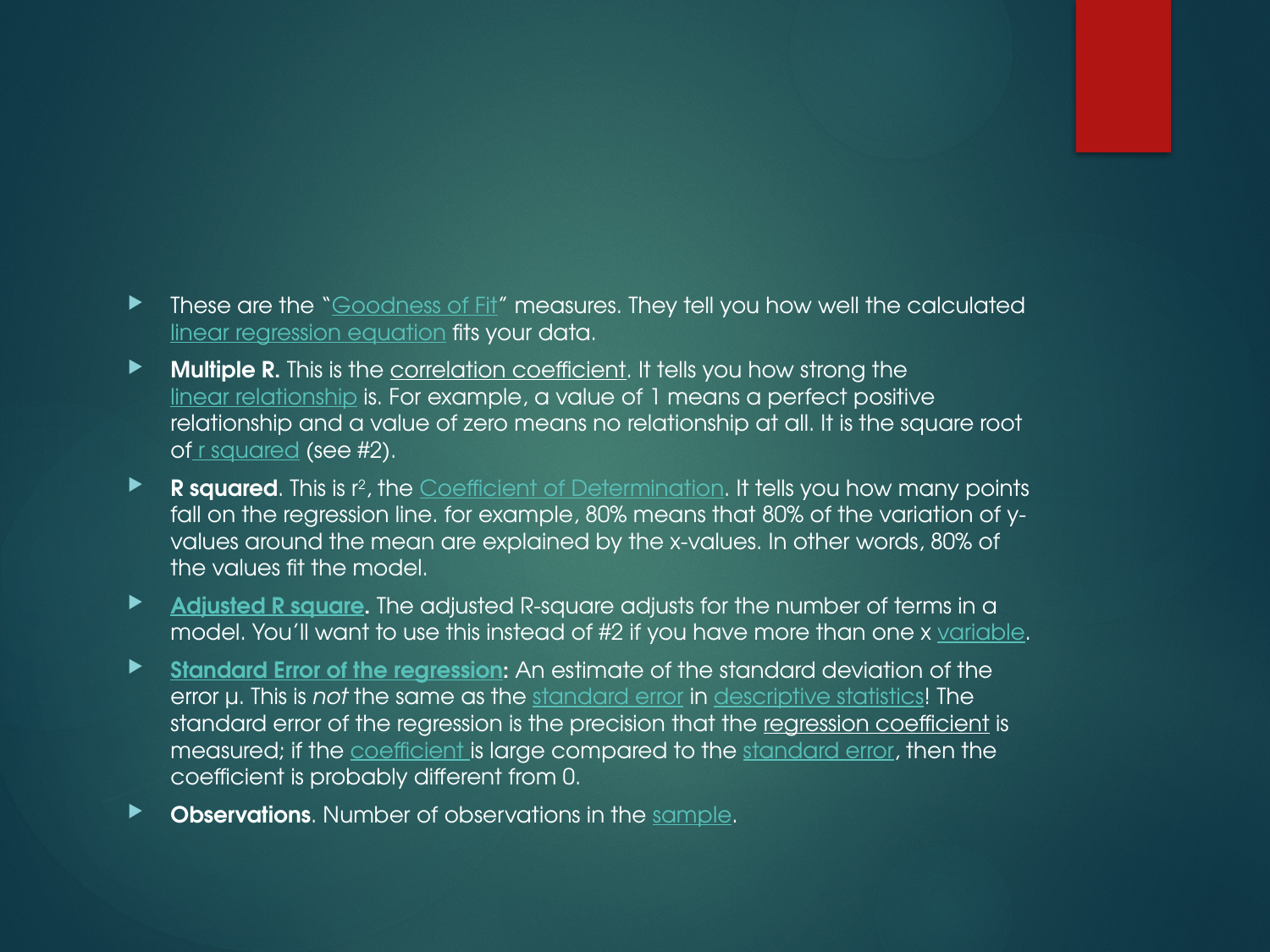

#
These are the “Goodness of Fit” measures. They tell you how well the calculated linear regression equation fits your data.
Multiple R. This is the correlation coefficient. It tells you how strong the linear relationship is. For example, a value of 1 means a perfect positive relationship and a value of zero means no relationship at all. It is the square root of r squared (see #2).
R squared. This is r2, the Coefficient of Determination. It tells you how many points fall on the regression line. for example, 80% means that 80% of the variation of y-values around the mean are explained by the x-values. In other words, 80% of the values fit the model.
Adjusted R square. The adjusted R-square adjusts for the number of terms in a model. You’ll want to use this instead of #2 if you have more than one x variable.
Standard Error of the regression: An estimate of the standard deviation of the error μ. This is not the same as the standard error in descriptive statistics! The standard error of the regression is the precision that the regression coefficient is measured; if the coefficient is large compared to the standard error, then the coefficient is probably different from 0.
Observations. Number of observations in the sample.